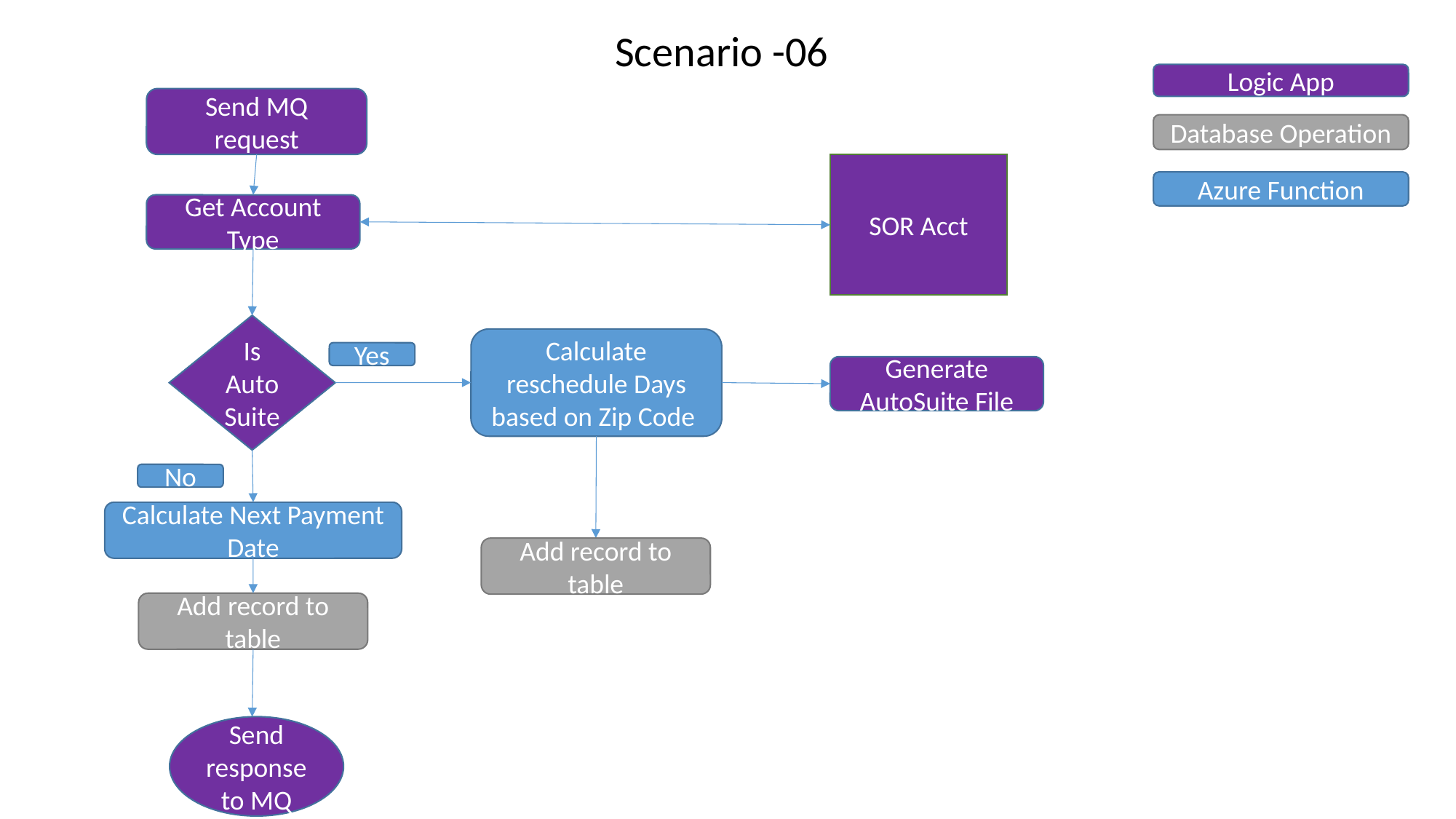

Scenario -06
Logic App
Send MQ request
Database Operation
SOR Acct
Azure Function
Get Account Type
Is Auto Suite
Calculate reschedule Days based on Zip Code
Yes
Generate AutoSuite File
No
Calculate Next Payment Date
Add record to table
Add record to table
Send response to MQ